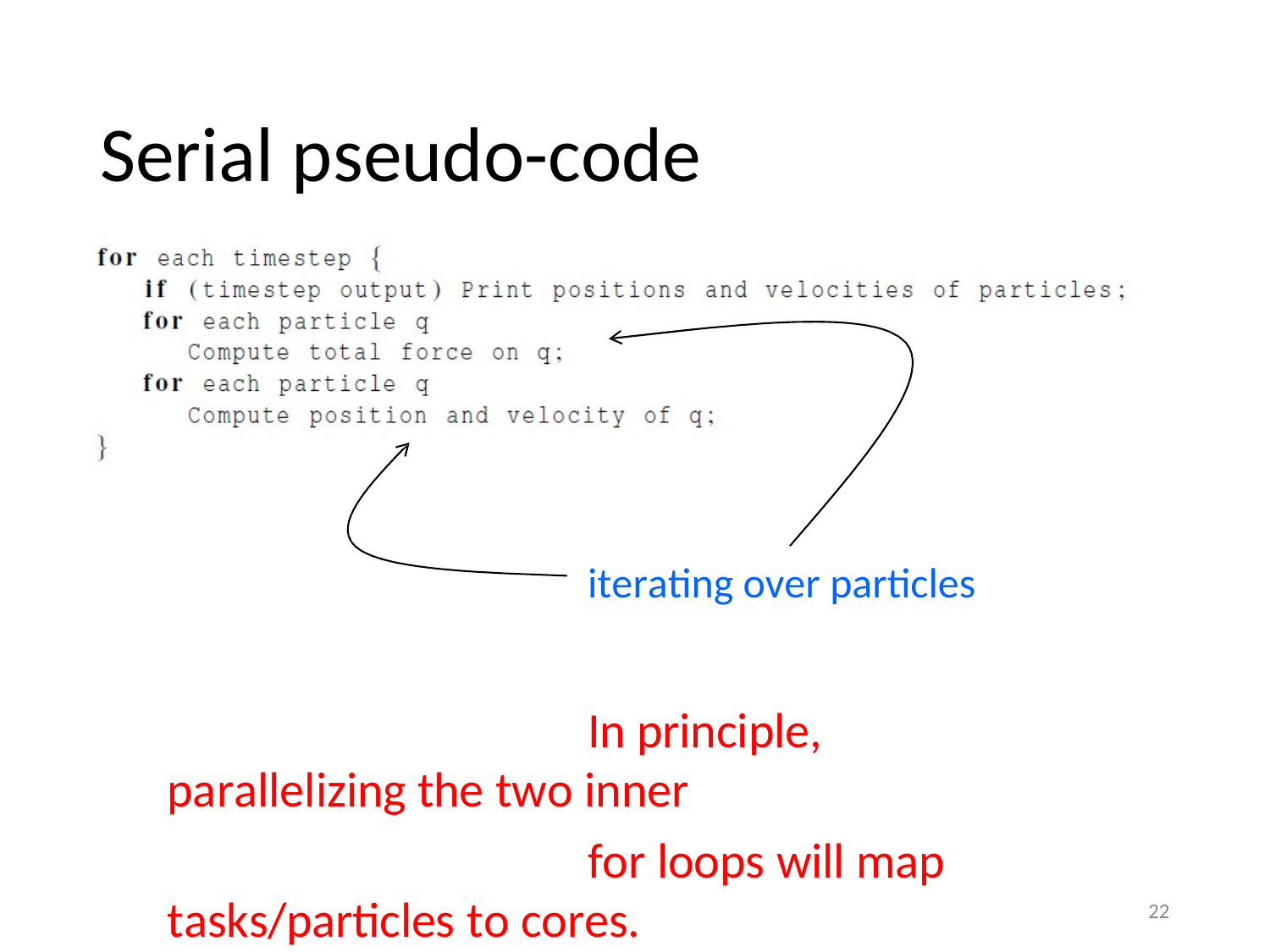

# Serial pseudo-code

iterating over particles

In principle, parallelizing the two inner
for loops will map tasks/particles to cores.
22